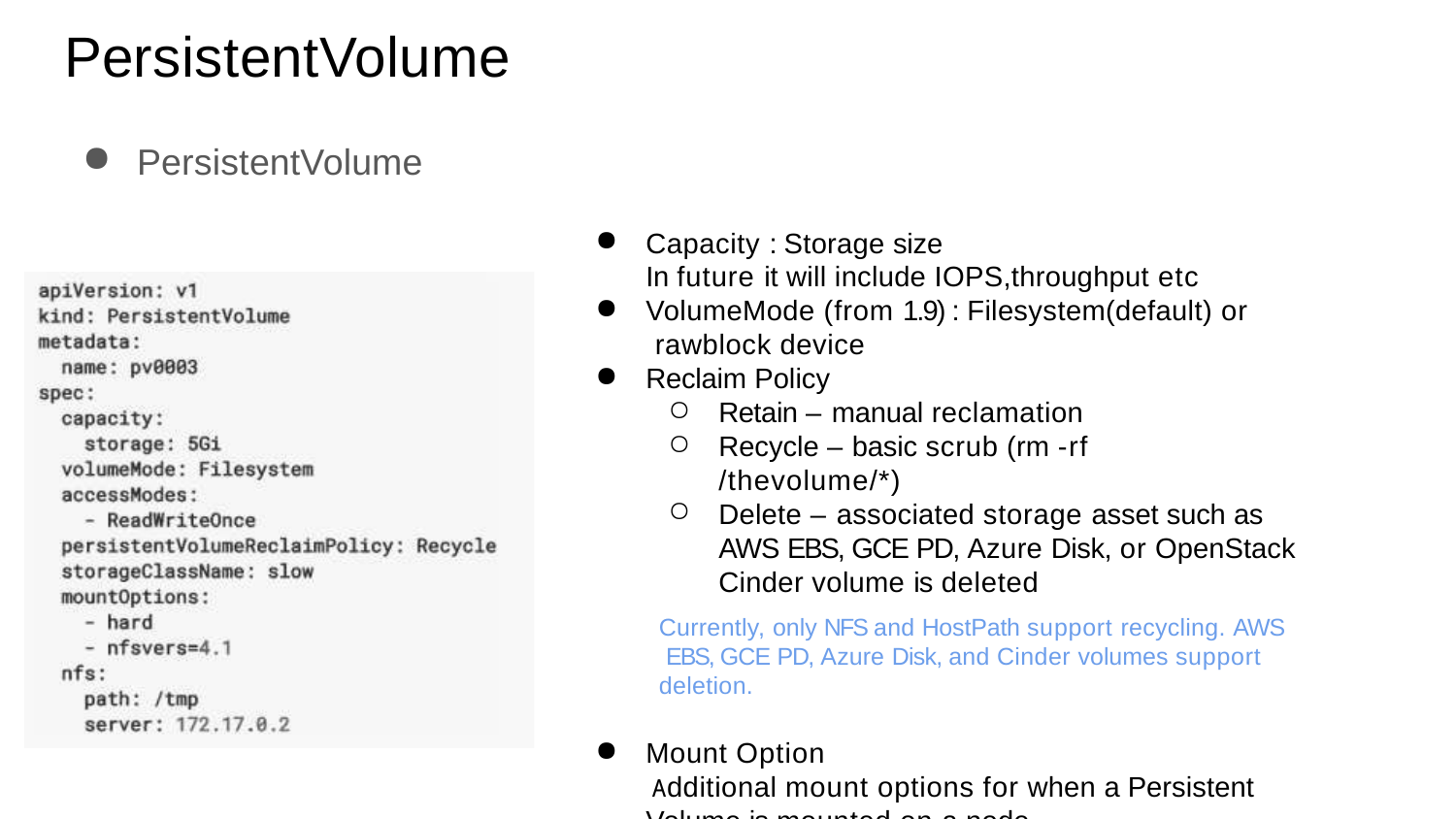

# PersistentVolume
PersistentVolume
Capacity : Storage size
In future it will include IOPS,throughput etc
VolumeMode (from 1.9) : Filesystem(default) or  rawblock device
Reclaim Policy
Retain – manual reclamation
Recycle – basic scrub (rm -rf /thevolume/*)
Delete – associated storage asset such as  AWS EBS, GCE PD, Azure Disk, or OpenStack
Cinder volume is deleted
Currently, only NFS and HostPath support recycling. AWS  EBS, GCE PD, Azure Disk, and Cinder volumes support  deletion.

Mount Option
Additional mount options for when a Persistent
Volume is mounted on a node